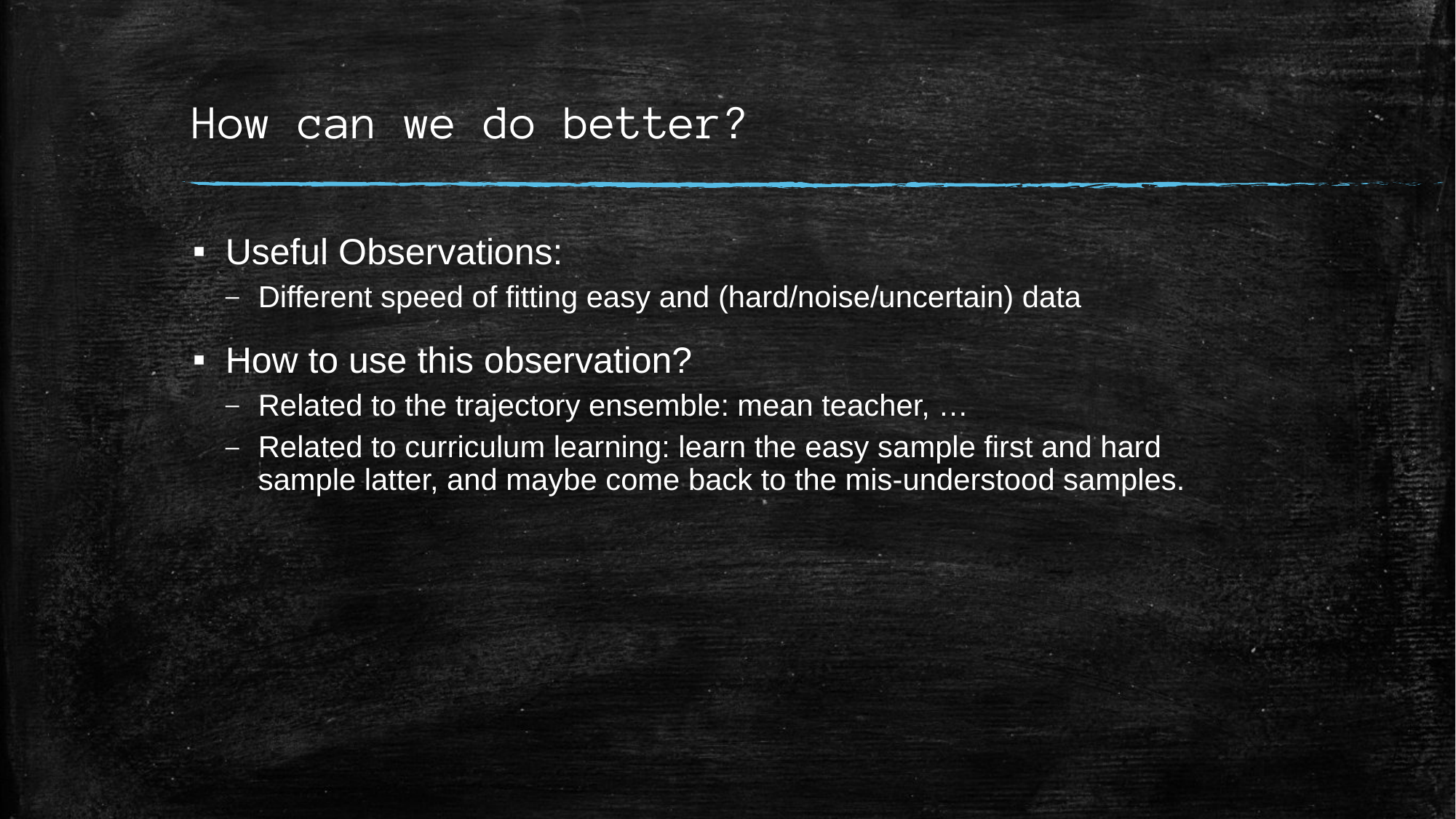

# How can we do better?
Useful Observations:
Different speed of fitting easy and (hard/noise/uncertain) data
How to use this observation?
Related to the trajectory ensemble: mean teacher, …
Related to curriculum learning: learn the easy sample first and hard sample latter, and maybe come back to the mis-understood samples.